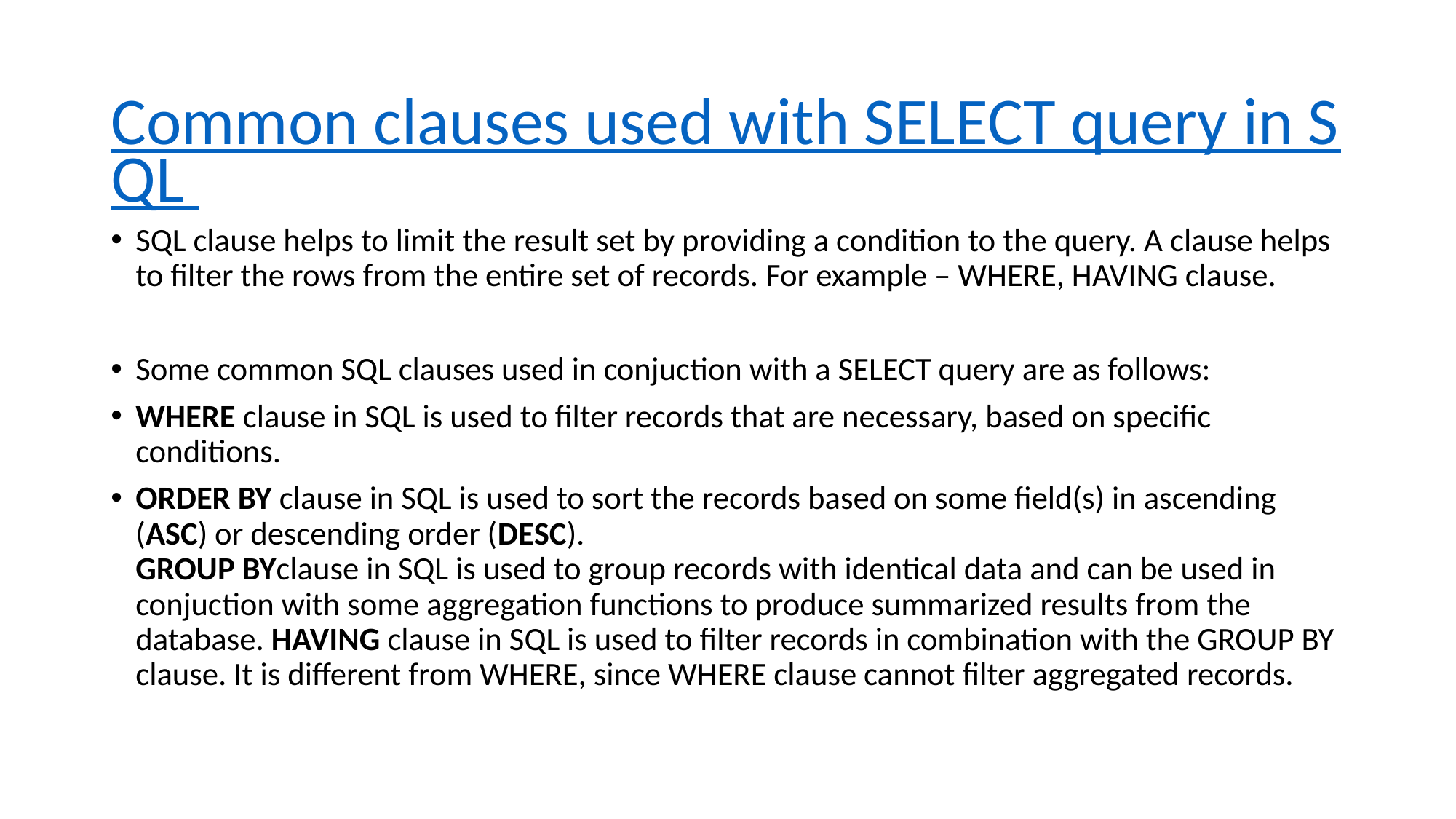

# Common clauses used with SELECT query in SQL
SQL clause helps to limit the result set by providing a condition to the query. A clause helps to filter the rows from the entire set of records. For example – WHERE, HAVING clause.

Some common SQL clauses used in conjuction with a SELECT query are as follows:
WHERE clause in SQL is used to filter records that are necessary, based on specific conditions.
ORDER BY clause in SQL is used to sort the records based on some field(s) in ascending (ASC) or descending order (DESC).
GROUP BYclause in SQL is used to group records with identical data and can be used in conjuction with some aggregation functions to produce summarized results from the database. HAVING clause in SQL is used to filter records in combination with the GROUP BY clause. It is different from WHERE, since WHERE clause cannot filter aggregated records.